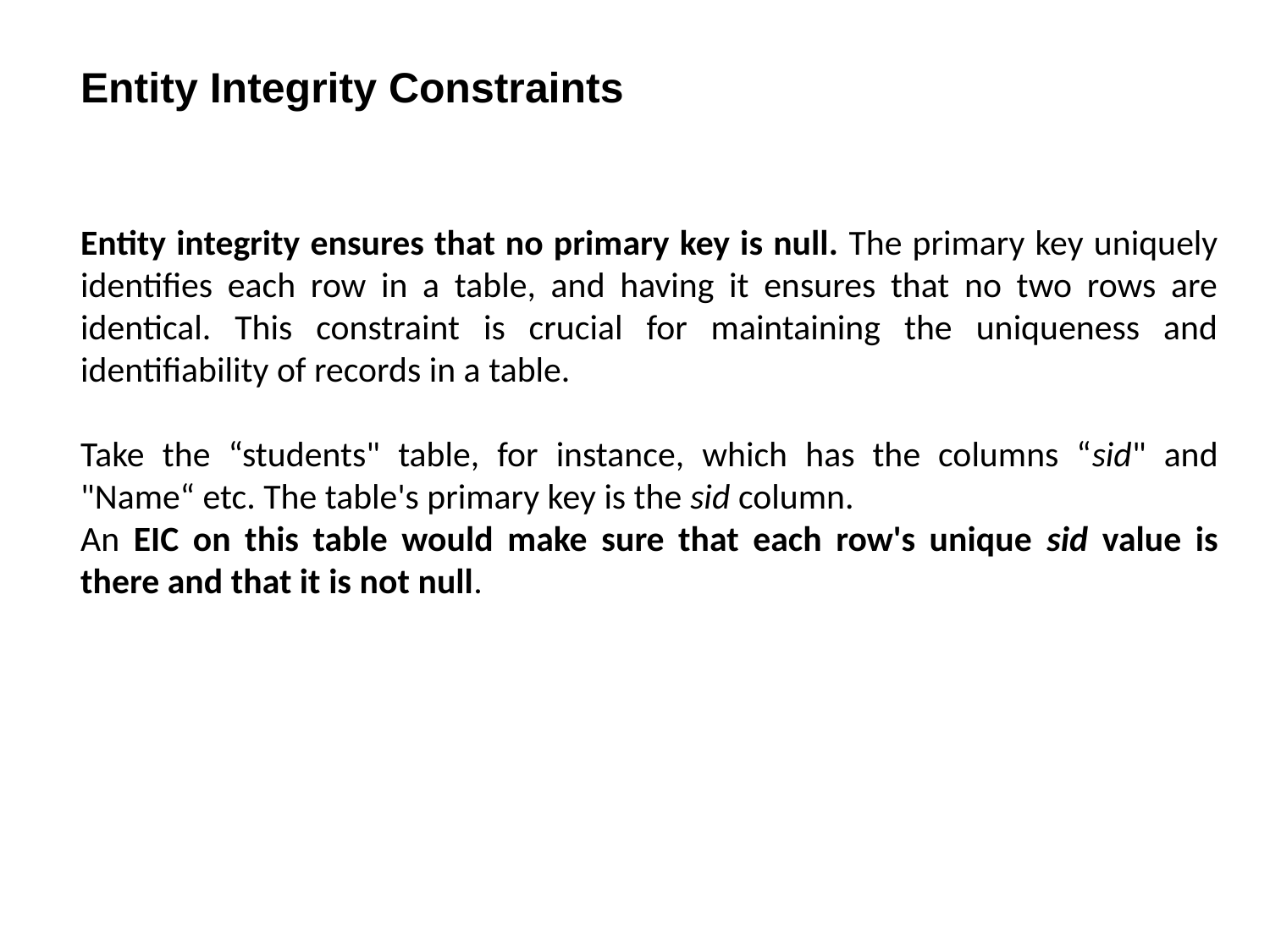

Entity Integrity Constraints
Entity integrity ensures that no primary key is null. The primary key uniquely identifies each row in a table, and having it ensures that no two rows are identical. This constraint is crucial for maintaining the uniqueness and identifiability of records in a table.

Take the “students" table, for instance, which has the columns “sid" and "Name“ etc. The table's primary key is the sid column.
An EIC on this table would make sure that each row's unique sid value is there and that it is not null.